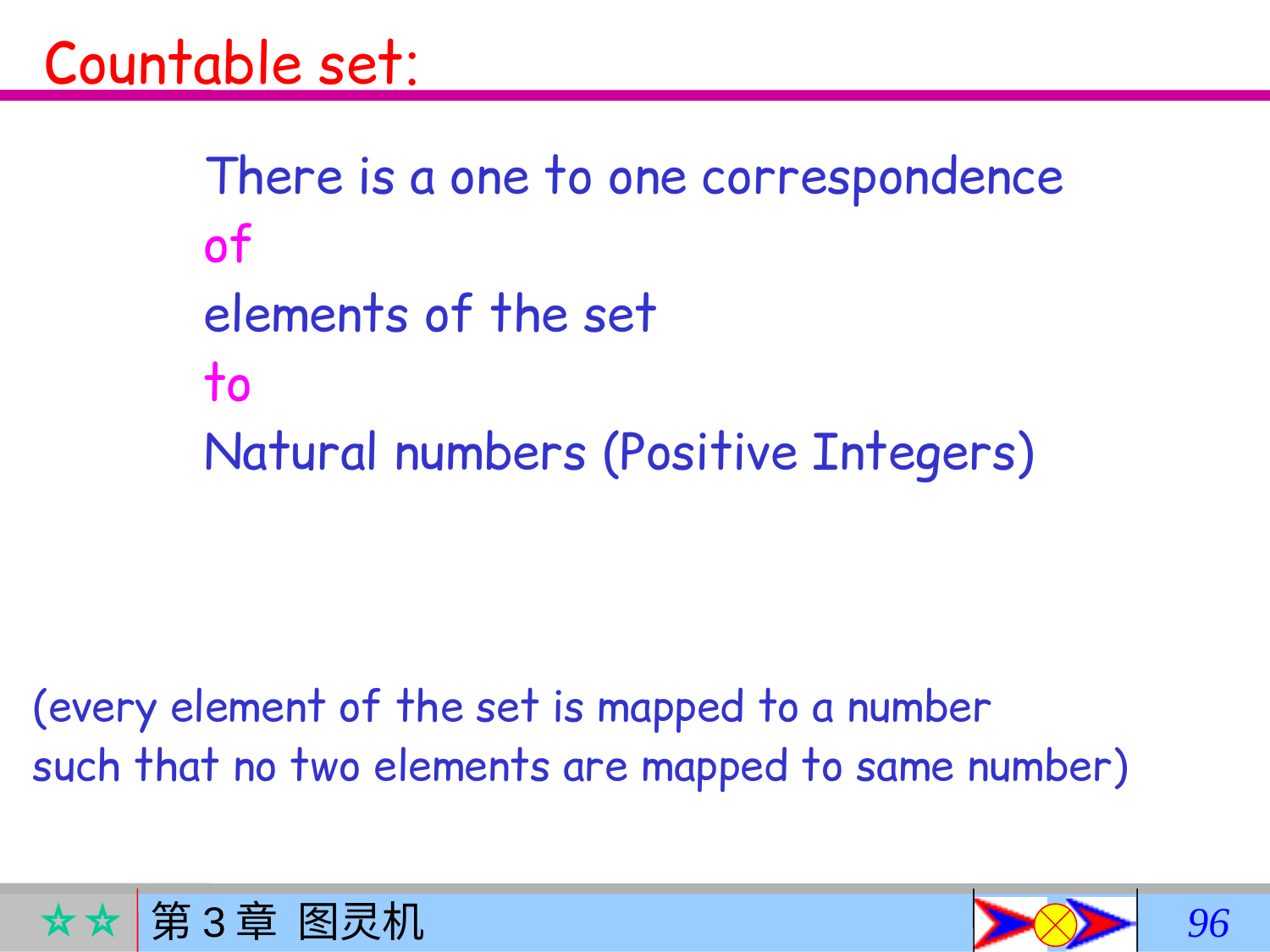

Countable set:
There is a one to one correspondence
of
elements of the set
to
Natural numbers (Positive Integers)
(every element of the set is mapped to a number
such that no two elements are mapped to same number)